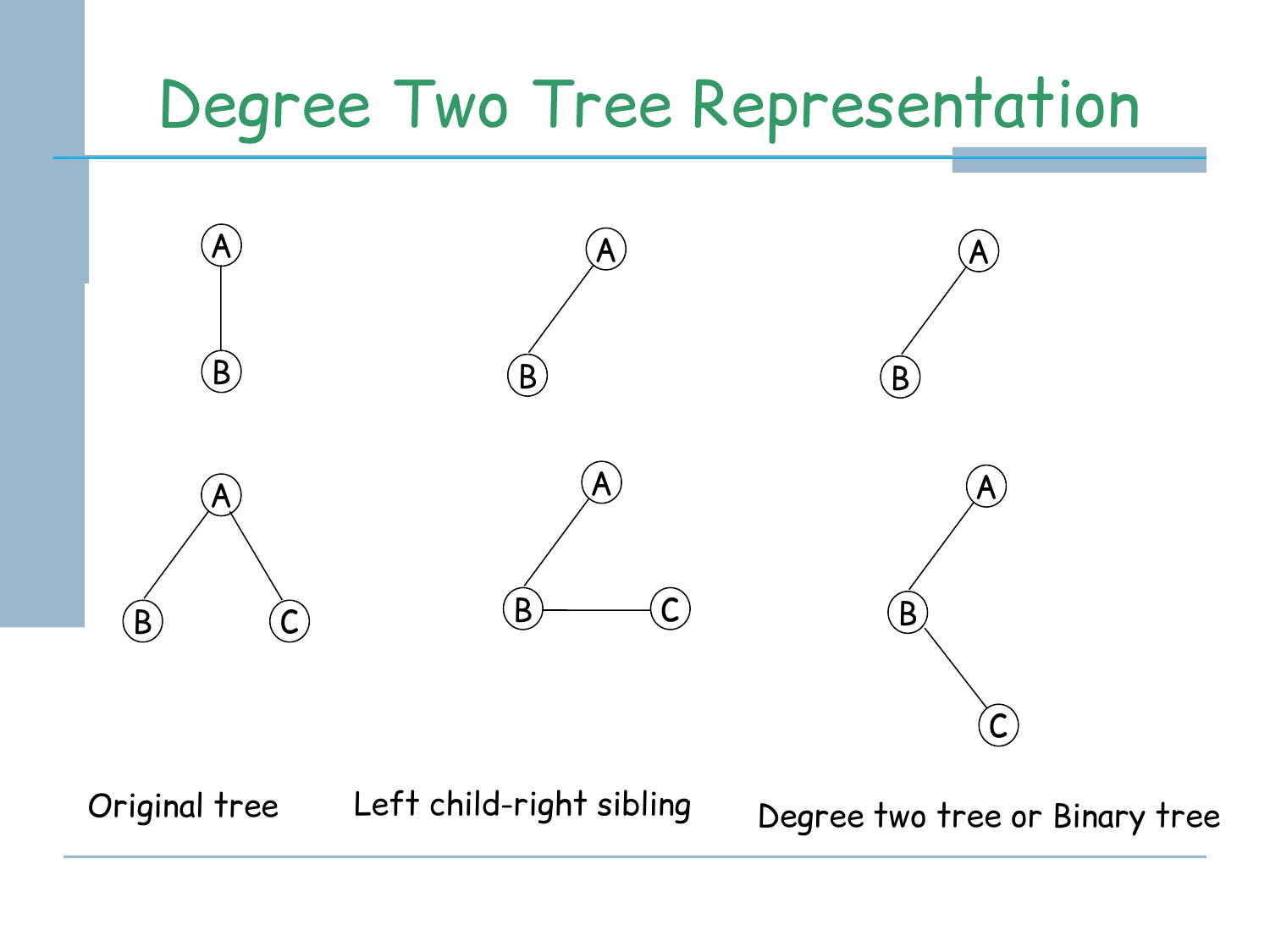

# Degree Two Tree Representation
A
A
A

B
B
B
A
A
A

B
C
B
B
C

C
Left child-right sibling
Original tree
Degree two tree or Binary tree